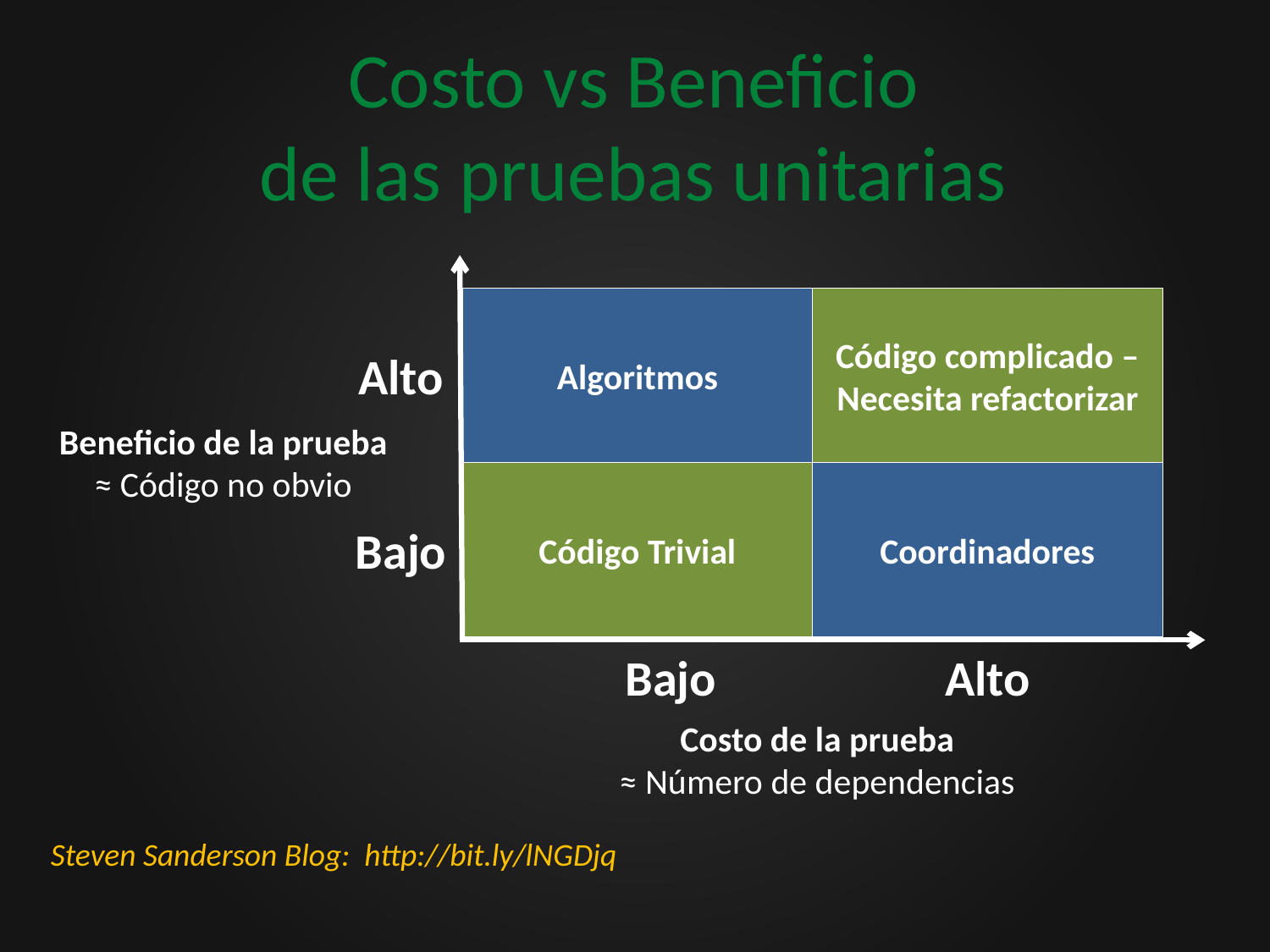

# Costo vs Beneficio de las pruebas unitarias
Algoritmos
Código complicado – Necesita refactorizar
Alto
Beneficio de la prueba
≈ Código no obvio
Código Trivial
Coordinadores
Bajo
Bajo
Alto
Costo de la prueba
≈ Número de dependencias
Steven Sanderson Blog:  http://bit.ly/lNGDjq